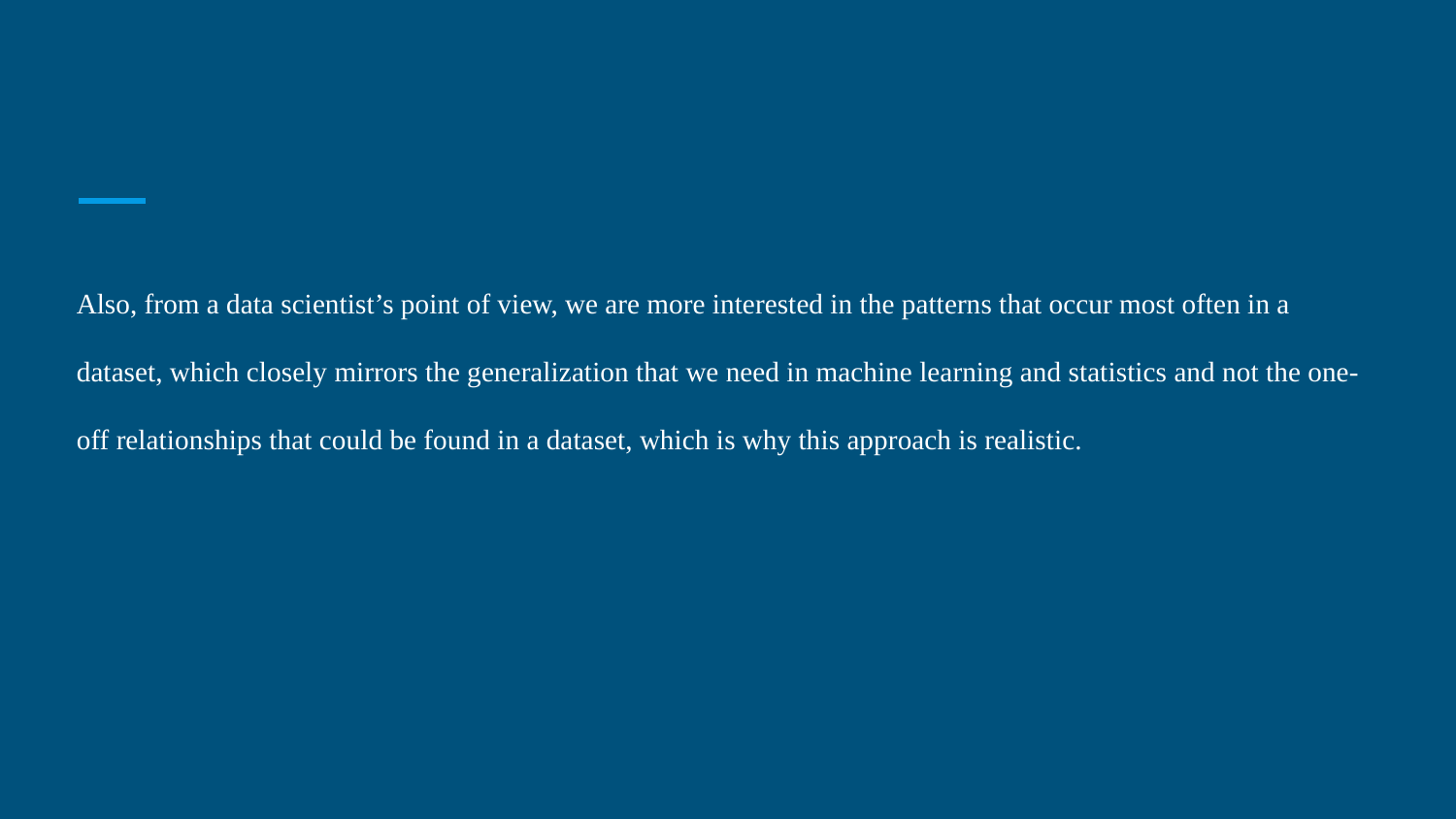

#
Also, from a data scientist’s point of view, we are more interested in the patterns that occur most often in a dataset, which closely mirrors the generalization that we need in machine learning and statistics and not the one-off relationships that could be found in a dataset, which is why this approach is realistic.